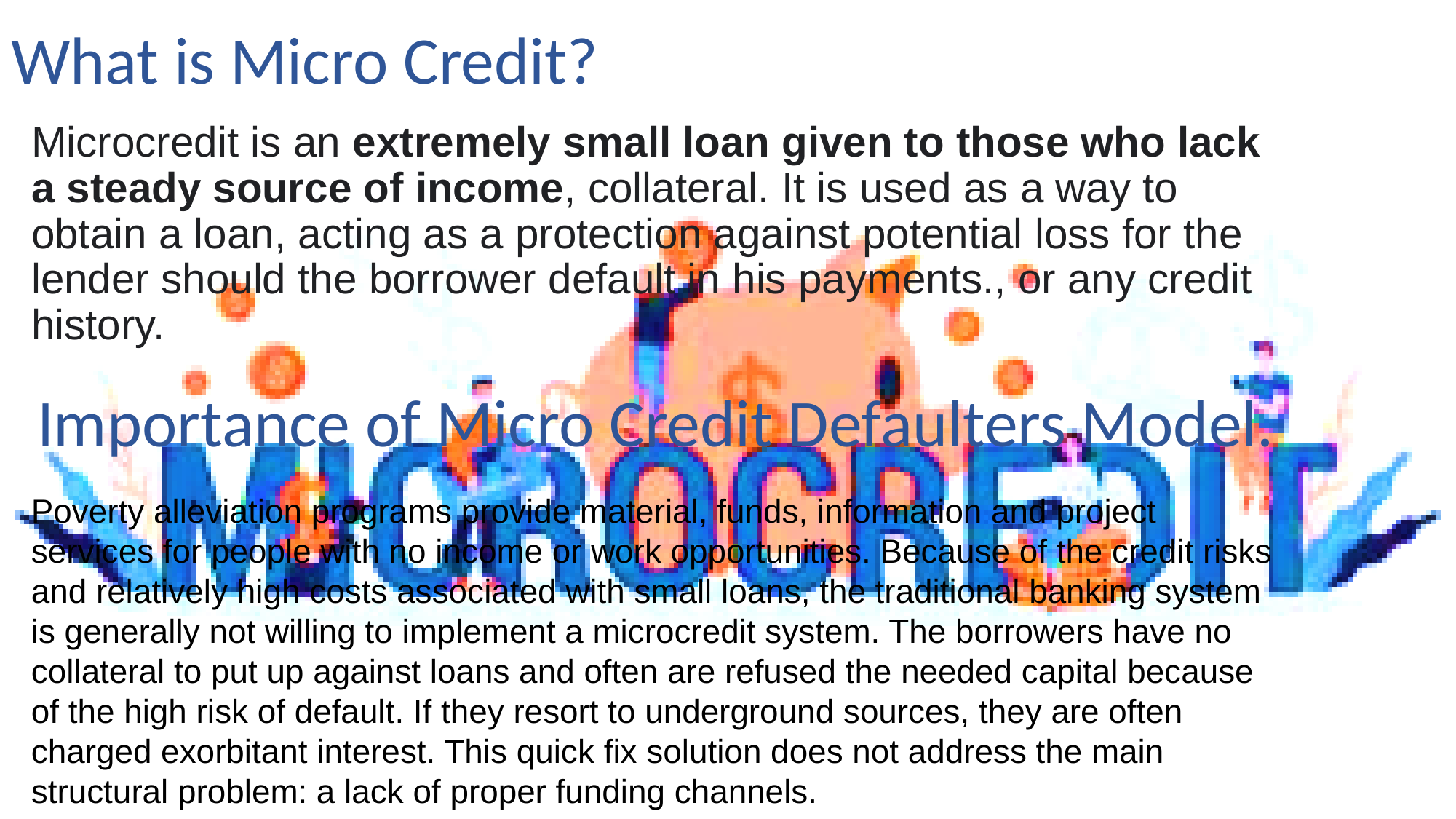

# What is Micro Credit?
Microcredit is an extremely small loan given to those who lack a steady source of income, collateral. It is used as a way to obtain a loan, acting as a protection against potential loss for the lender should the borrower default in his payments., or any credit history.
Importance of Micro Credit Defaulters Model.
Poverty alleviation programs provide material, funds, information and project services for people with no income or work opportunities. Because of the credit risks and relatively high costs associated with small loans, the traditional banking system is generally not willing to implement a microcredit system. The borrowers have no collateral to put up against loans and often are refused the needed capital because of the high risk of default. If they resort to underground sources, they are often charged exorbitant interest. This quick fix solution does not address the main structural problem: a lack of proper funding channels.